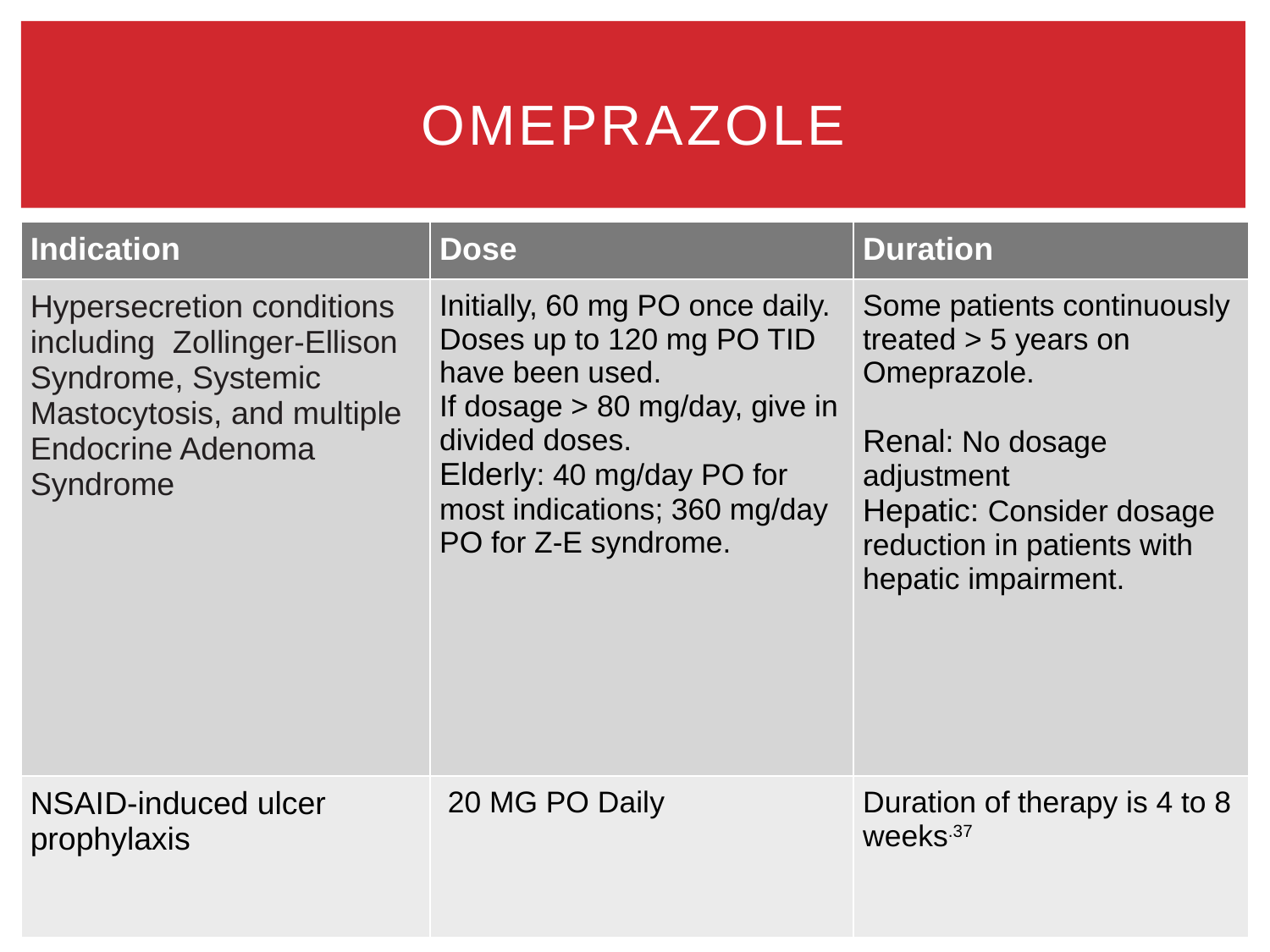

# Omeprazole
| Indication | Dose | Duration |
| --- | --- | --- |
| Hypersecretion conditions including  Zollinger-Ellison Syndrome, Systemic Mastocytosis, and multiple Endocrine Adenoma Syndrome | Initially, 60 mg PO once daily. Doses up to 120 mg PO TID have been used. If dosage > 80 mg/day, give in divided doses. Elderly: 40 mg/day PO for most indications; 360 mg/day PO for Z-E syndrome. | Some patients continuously treated > 5 years on Omeprazole. Renal: No dosage adjustment Hepatic: Consider dosage reduction in patients with hepatic impairment. |
| NSAID-induced ulcer prophylaxis | 20 MG PO Daily | Duration of therapy is 4 to 8 weeks.37 |